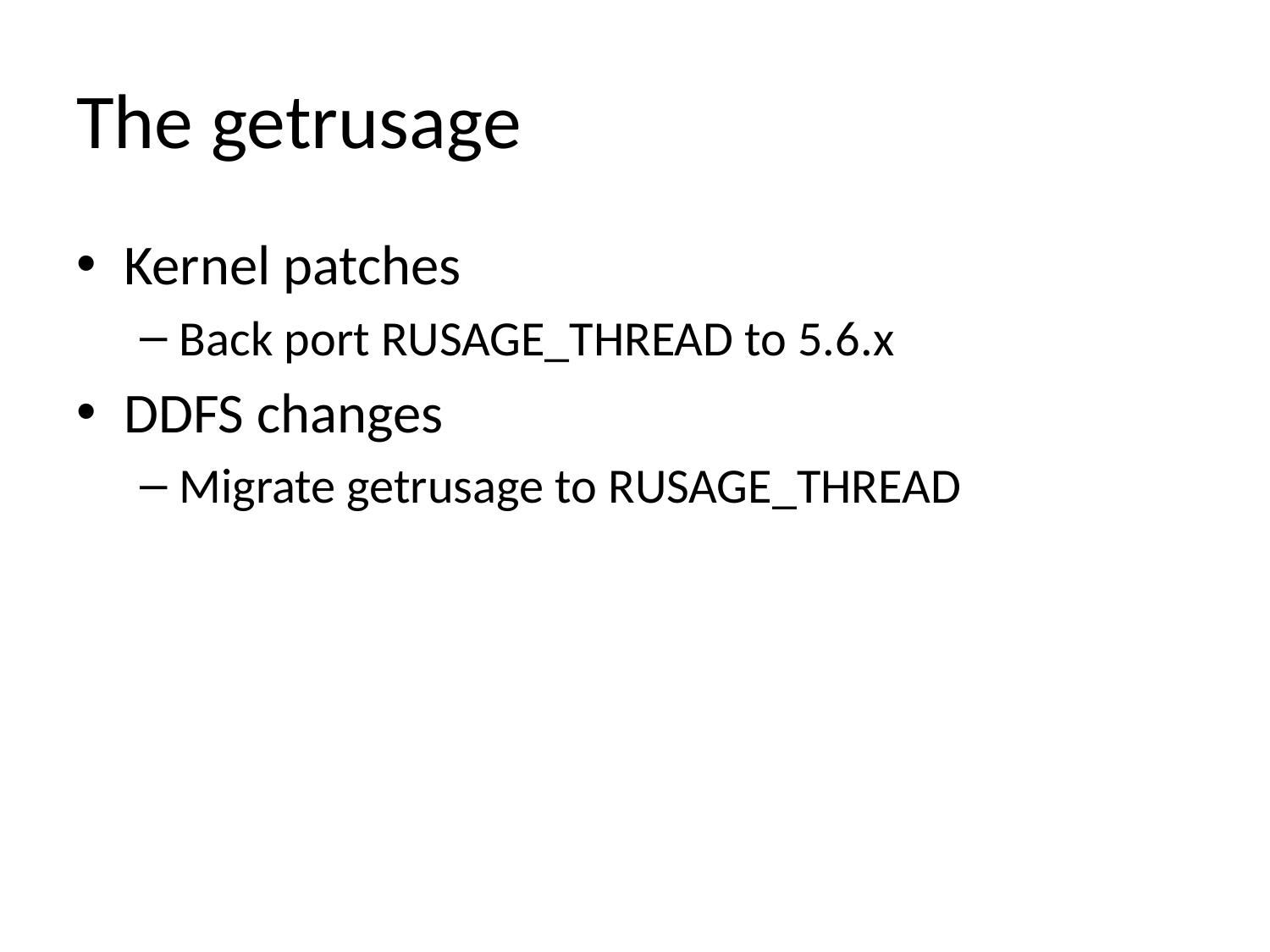

# The getrusage
Kernel patches
Back port RUSAGE_THREAD to 5.6.x
DDFS changes
Migrate getrusage to RUSAGE_THREAD